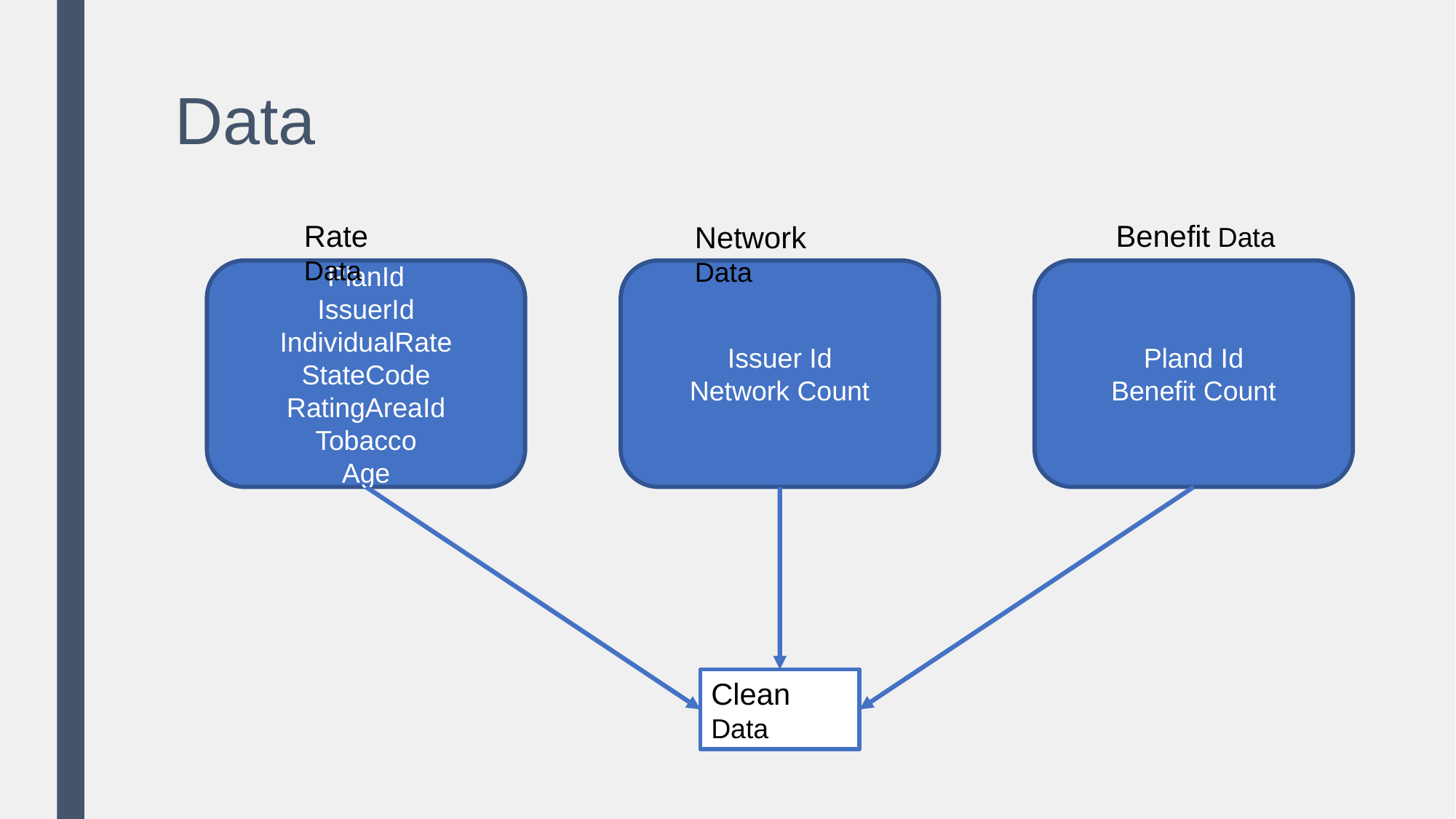

# Data
Rate Data
Benefit Data
Network Data
PlanId
IssuerId
IndividualRate
StateCode
RatingAreaId
Tobacco
Age
Pland Id
Benefit Count
Issuer Id
Network Count
Clean Data